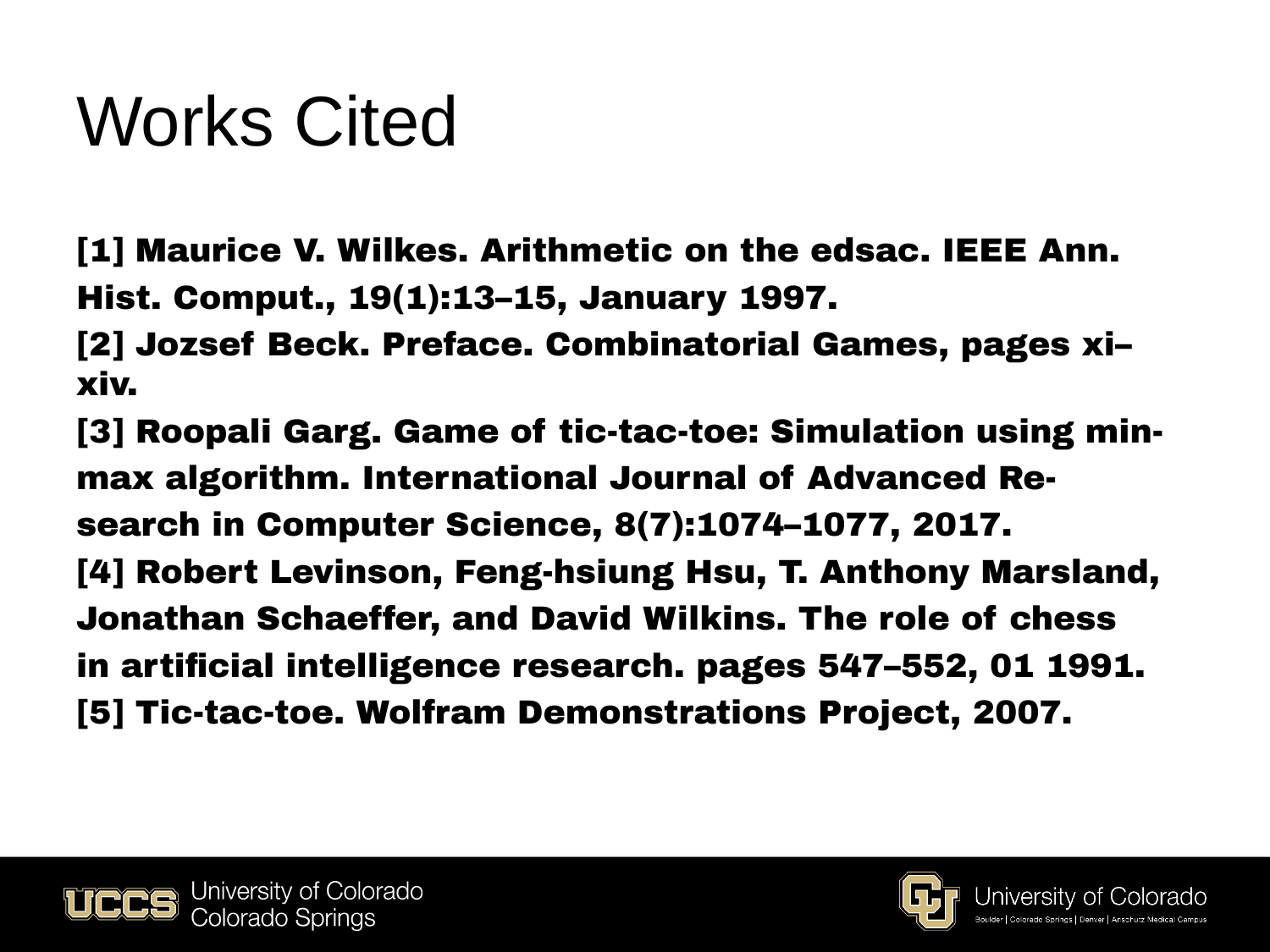

# Works Cited
[1] Maurice V. Wilkes. Arithmetic on the edsac. IEEE Ann.
Hist. Comput., 19(1):13–15, January 1997.
[2] Jozsef Beck. Preface. Combinatorial Games, pages xi–xiv.
[3] Roopali Garg. Game of tic-tac-toe: Simulation using min-
max algorithm. International Journal of Advanced Re-
search in Computer Science, 8(7):1074–1077, 2017.
[4] Robert Levinson, Feng-hsiung Hsu, T. Anthony Marsland,
Jonathan Schaeffer, and David Wilkins. The role of chess
in artificial intelligence research. pages 547–552, 01 1991.
[5] Tic-tac-toe. Wolfram Demonstrations Project, 2007.